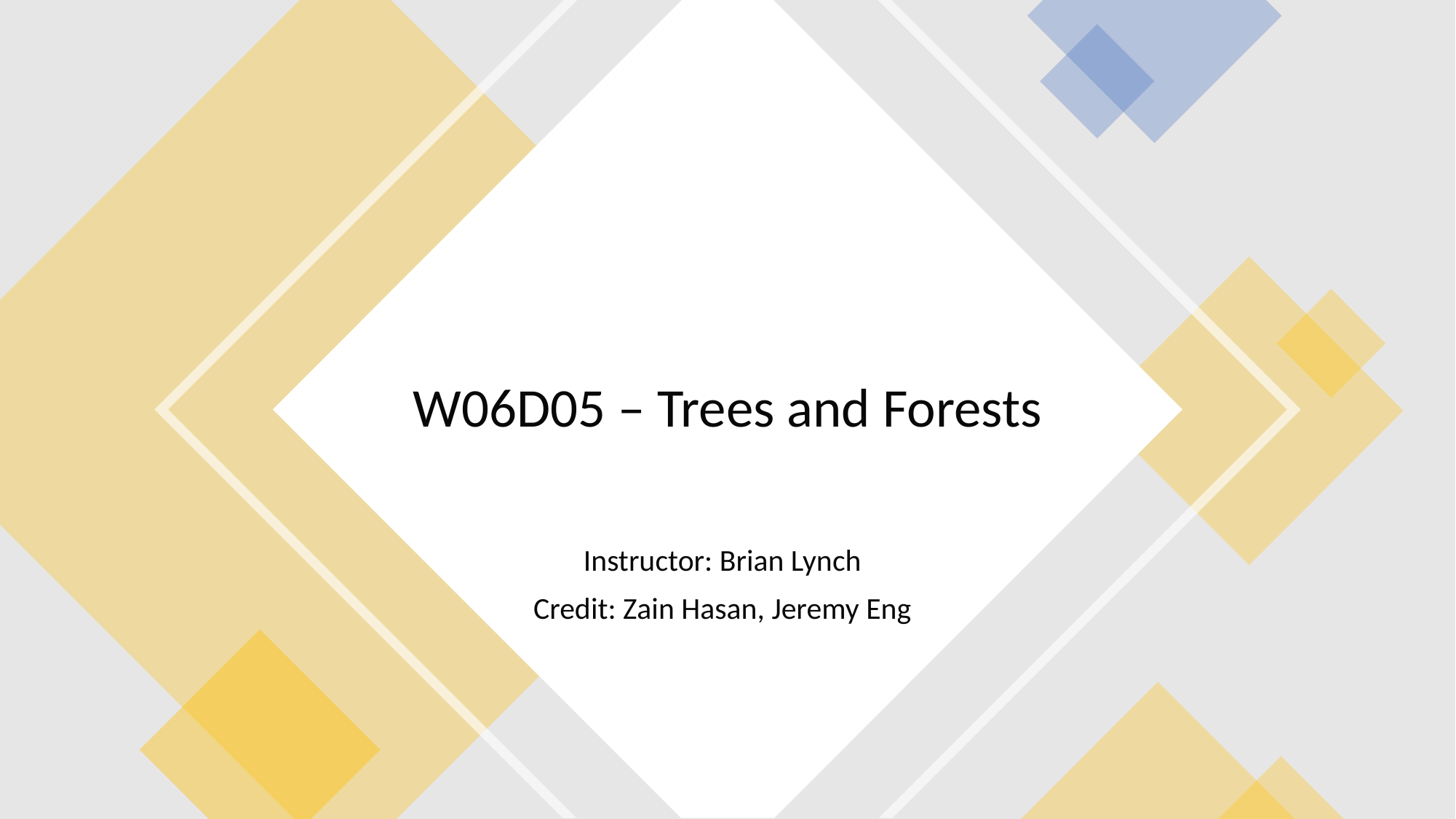

# W06D05 – Trees and Forests

Instructor: Brian Lynch
Credit: Zain Hasan, Jeremy Eng